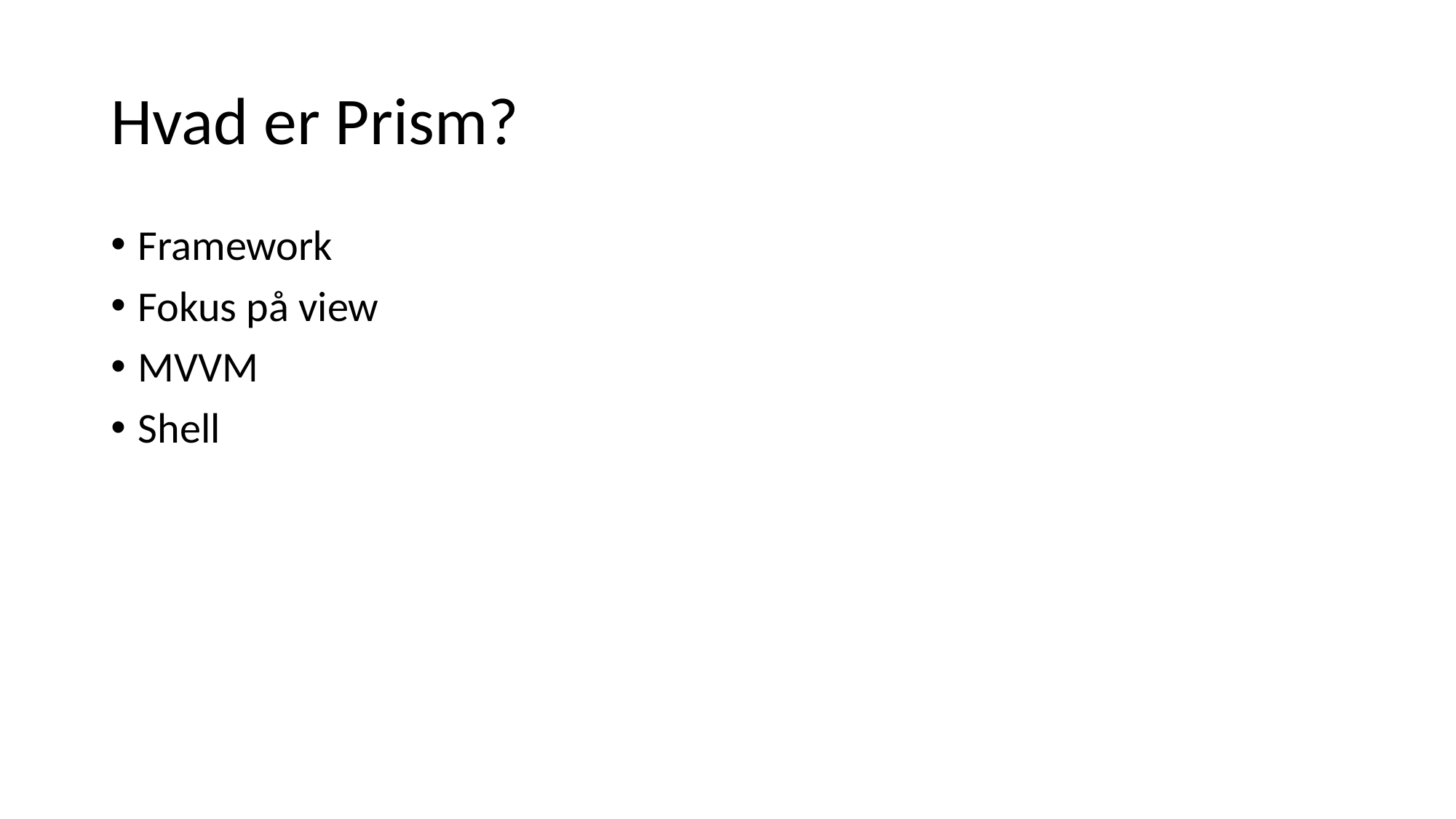

# Hvad er Prism?
Framework
Fokus på view
MVVM
Shell